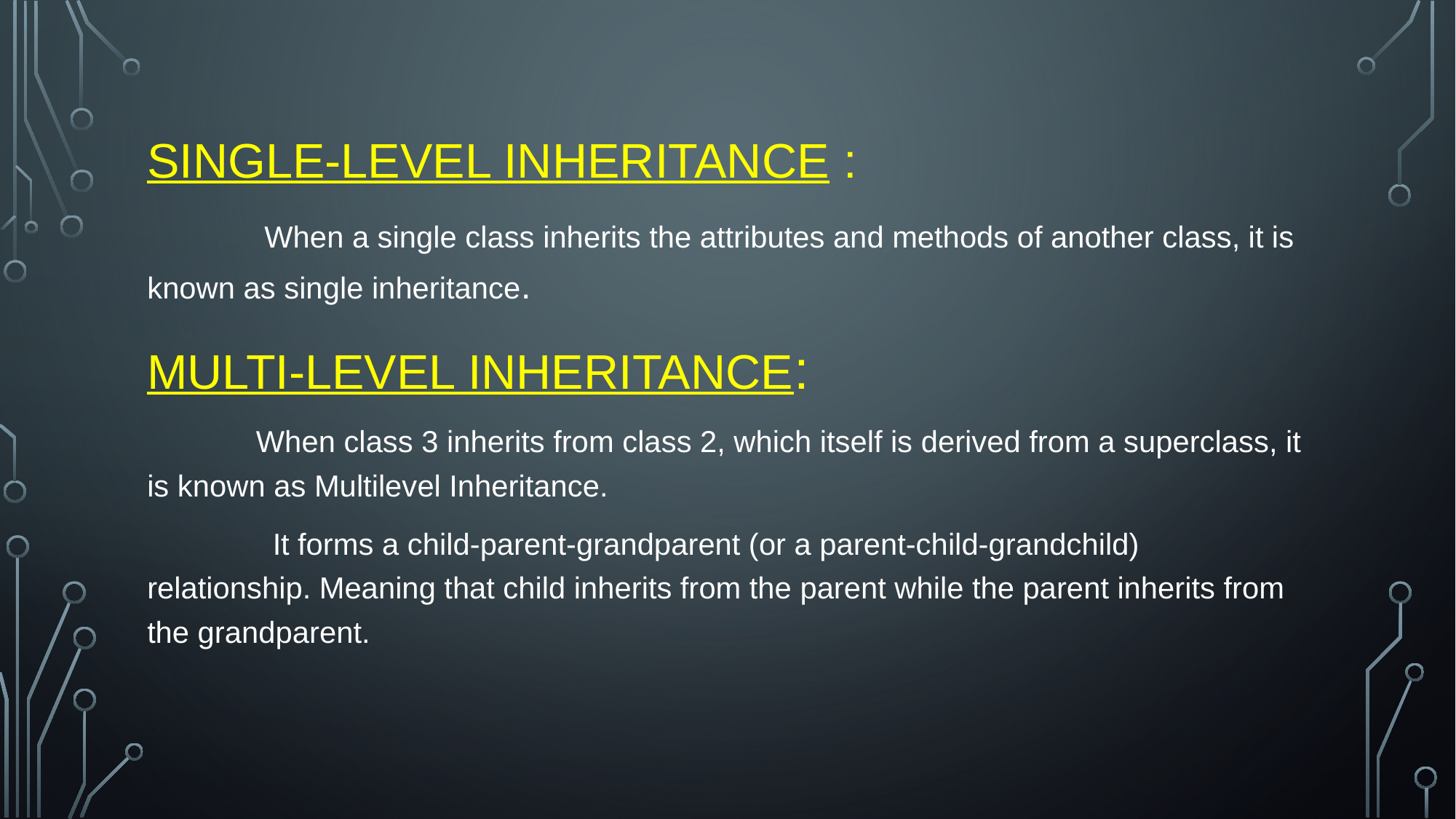

# single-level Inheritance :
              When a single class inherits the attributes and methods of another class, it is known as single inheritance.
MULTI-LEVEL INHERITANCE:
             When class 3 inherits from class 2, which itself is derived from a superclass, it is known as Multilevel Inheritance.
               It forms a child-parent-grandparent (or a parent-child-grandchild) relationship. Meaning that child inherits from the parent while the parent inherits from the grandparent.